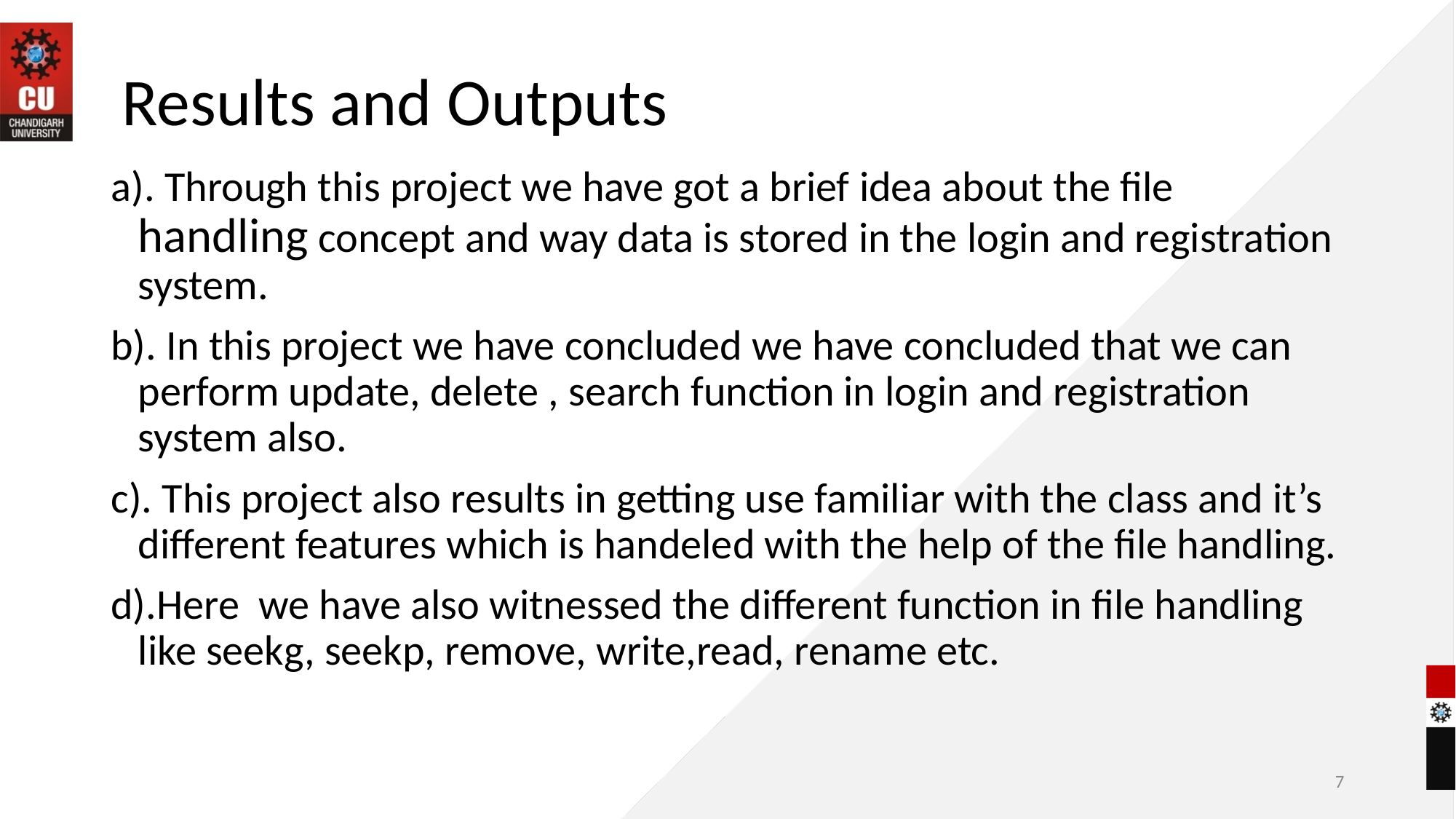

# Results and Outputs
a). Through this project we have got a brief idea about the file handling concept and way data is stored in the login and registration system.
b). In this project we have concluded we have concluded that we can perform update, delete , search function in login and registration system also.
c). This project also results in getting use familiar with the class and it’s different features which is handeled with the help of the file handling.
d).Here  we have also witnessed the different function in file handling like seekg, seekp, remove, write,read, rename etc.
7